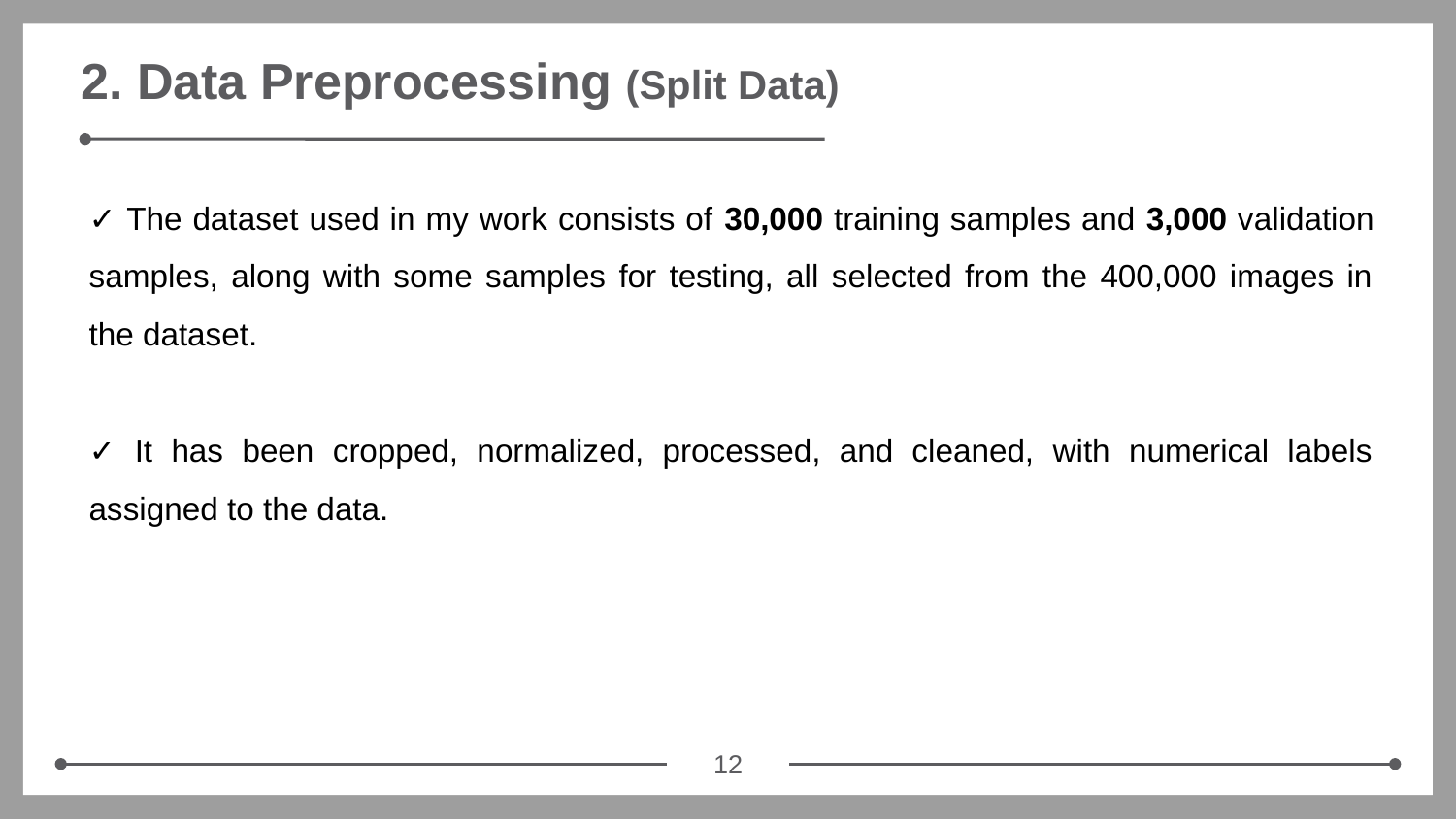

# 2. Data Preprocessing (Split Data)
✓ The dataset used in my work consists of 30,000 training samples and 3,000 validation samples, along with some samples for testing, all selected from the 400,000 images in the dataset.

✓ It has been cropped, normalized, processed, and cleaned, with numerical labels assigned to the data.

12